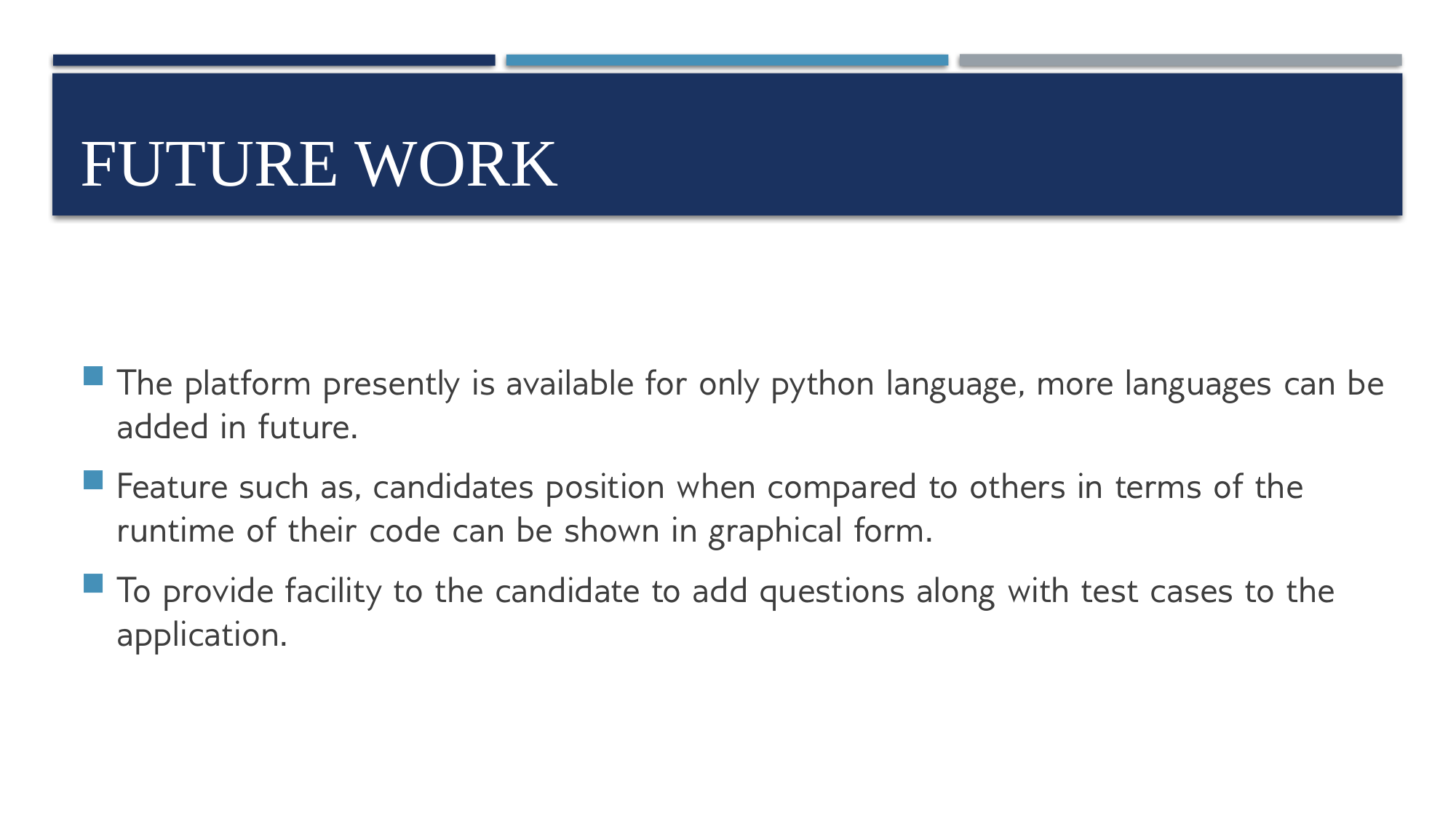

# Future work
The platform presently is available for only python language, more languages can be added in future.
Feature such as, candidates position when compared to others in terms of the runtime of their code can be shown in graphical form.
To provide facility to the candidate to add questions along with test cases to the application.